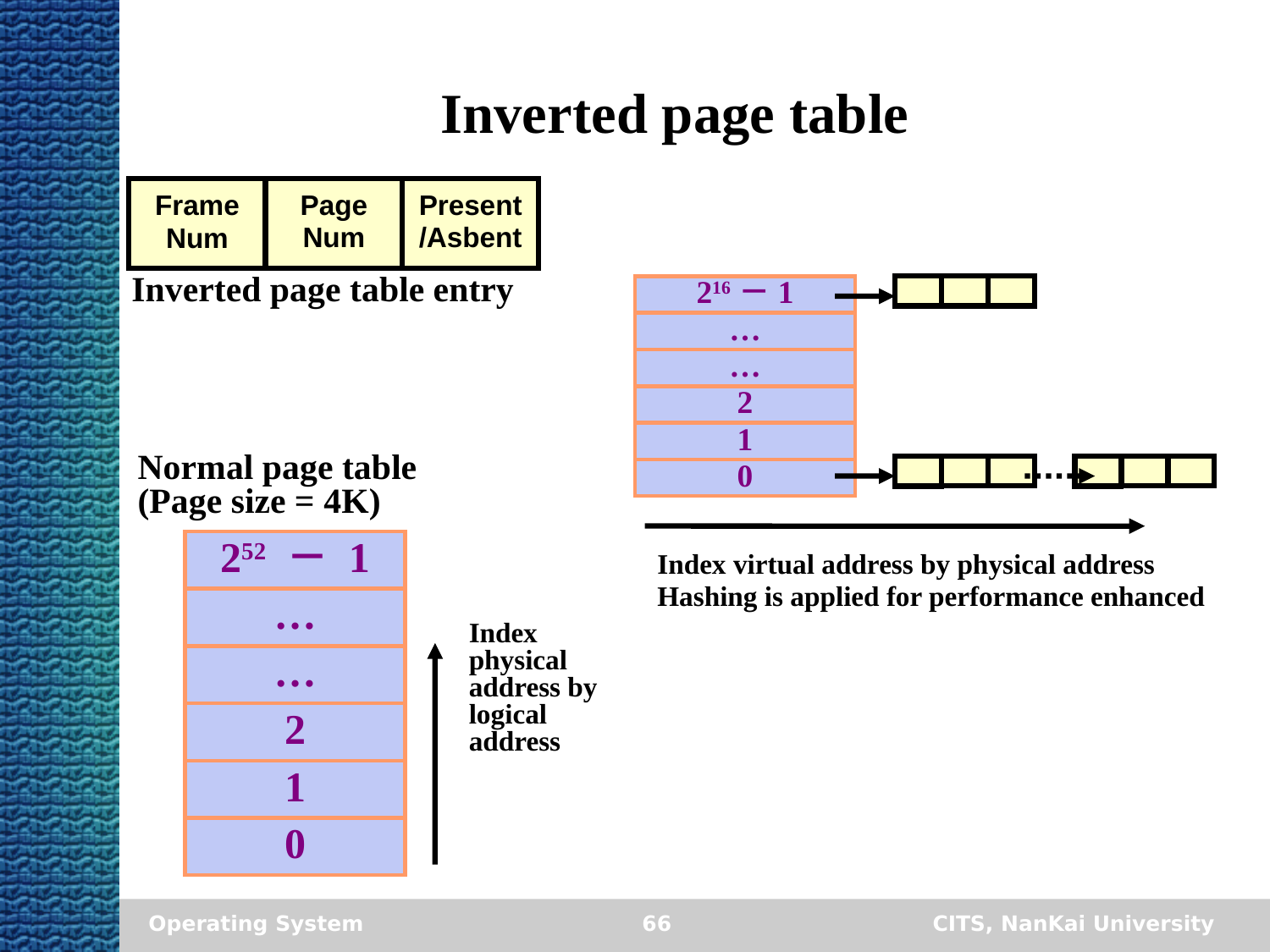

# Inverted page table
Page
Num
Present
/Asbent
Frame
Num
Inverted page table entry
216－1
…
…
2
1
0

Index virtual address by physical address
Hashing is applied for performance enhanced
Normal page table (Page size = 4K)
252 － 1
…
…
2
1
0
Index physical address by logical address

Operating System
66
CITS, NanKai University